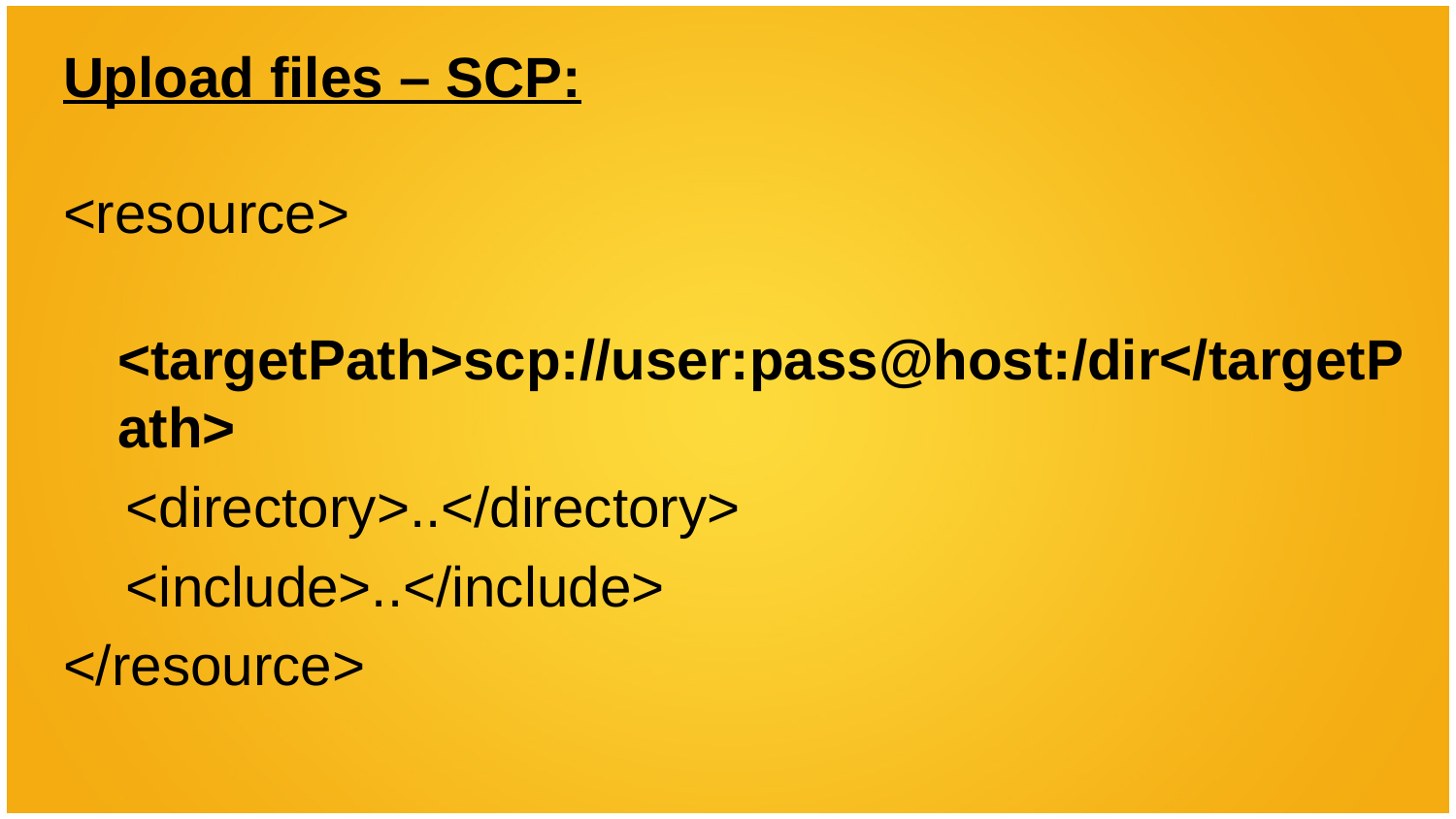

Upload files – SCP:

<resource>
    <targetPath>scp://user:pass@host:/dir</targetPath>
    <directory>..</directory>
    <include>..</include>
</resource>